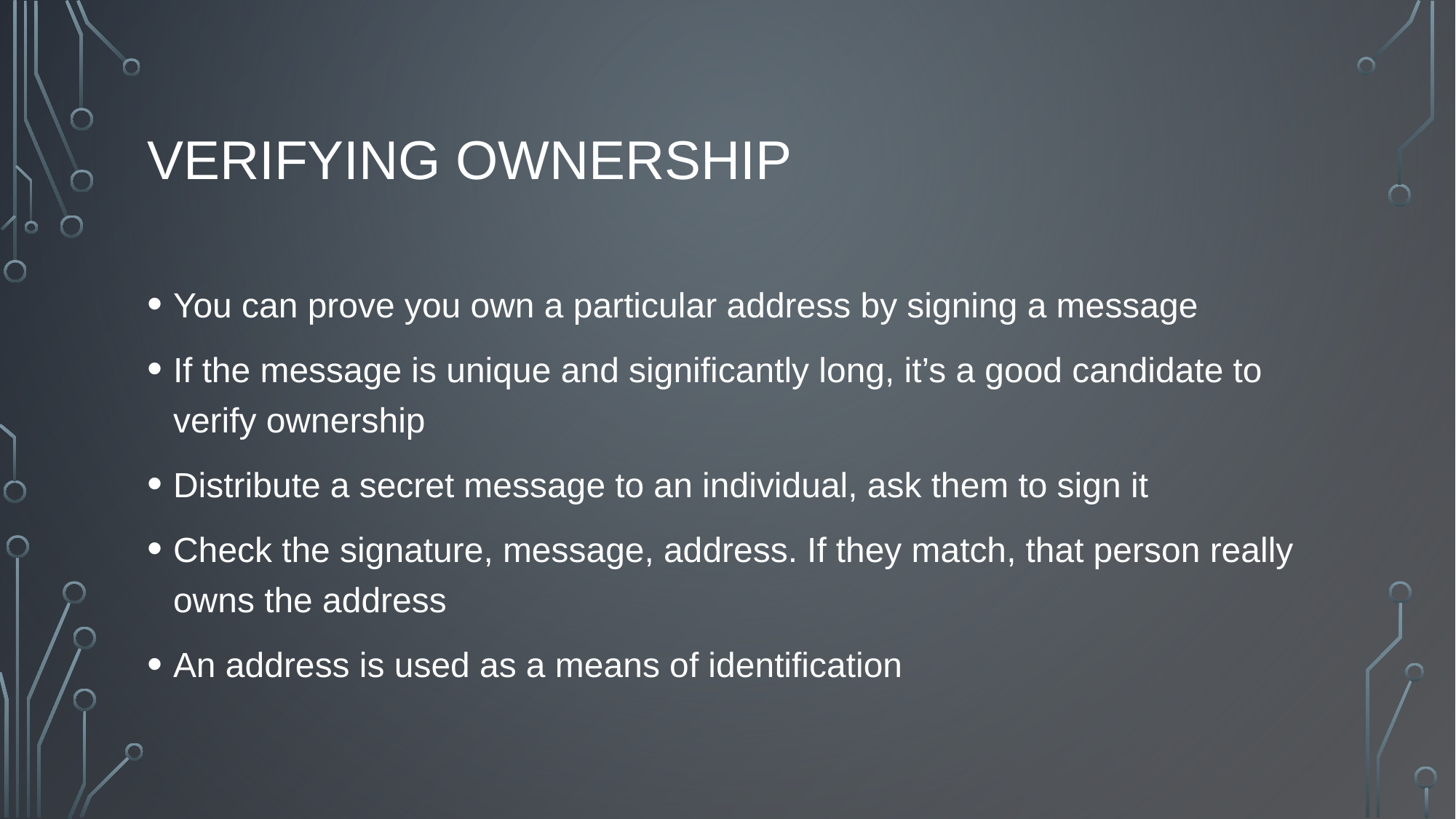

# Verifying Ownership
You can prove you own a particular address by signing a message
If the message is unique and significantly long, it’s a good candidate to verify ownership
Distribute a secret message to an individual, ask them to sign it
Check the signature, message, address. If they match, that person really owns the address
An address is used as a means of identification